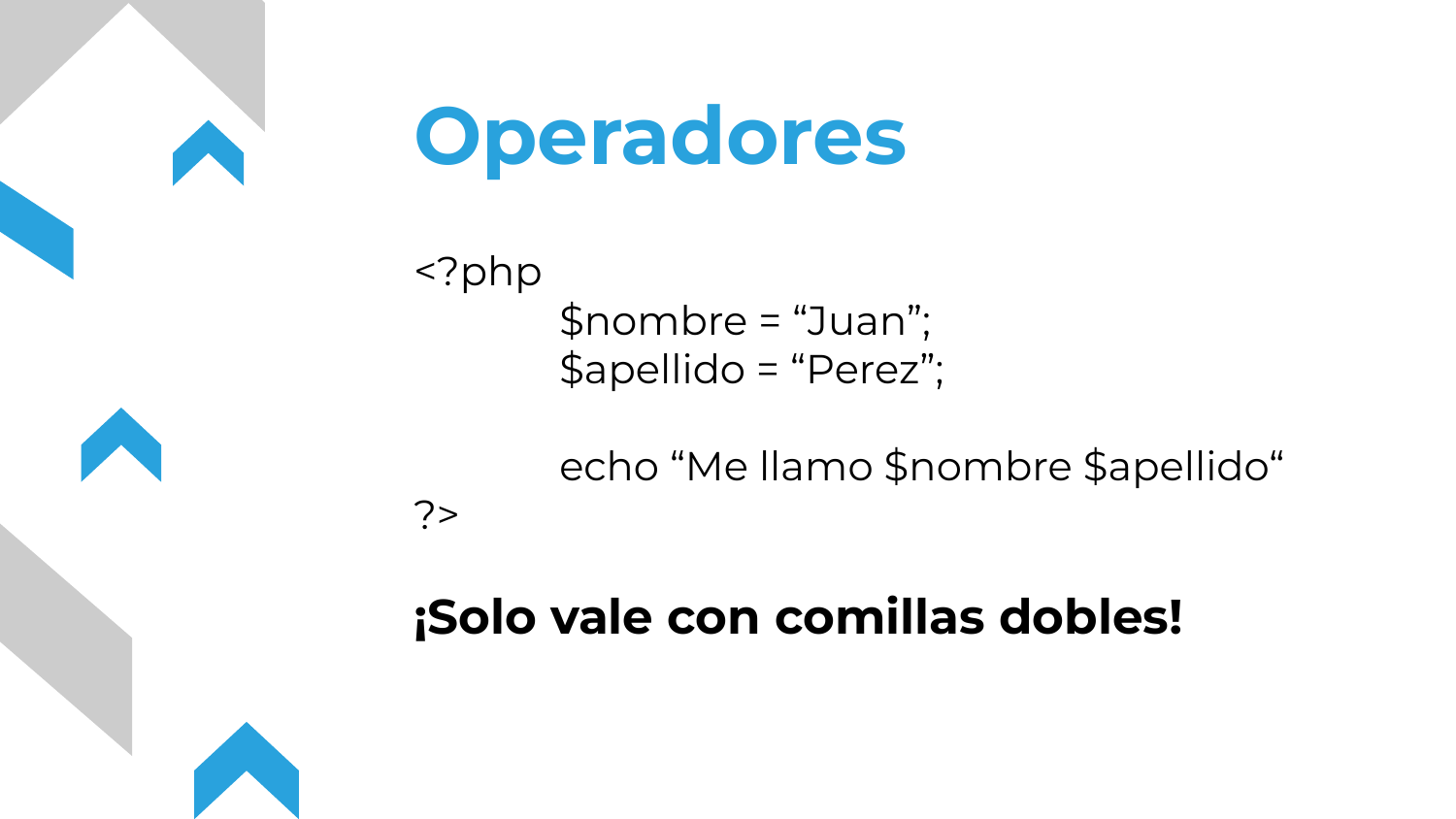

# Operadores

<?php
	$nombre = “Juan”;
	$apellido = “Perez”;

	echo “Me llamo $nombre $apellido“
?>

¡Solo vale con comillas dobles!